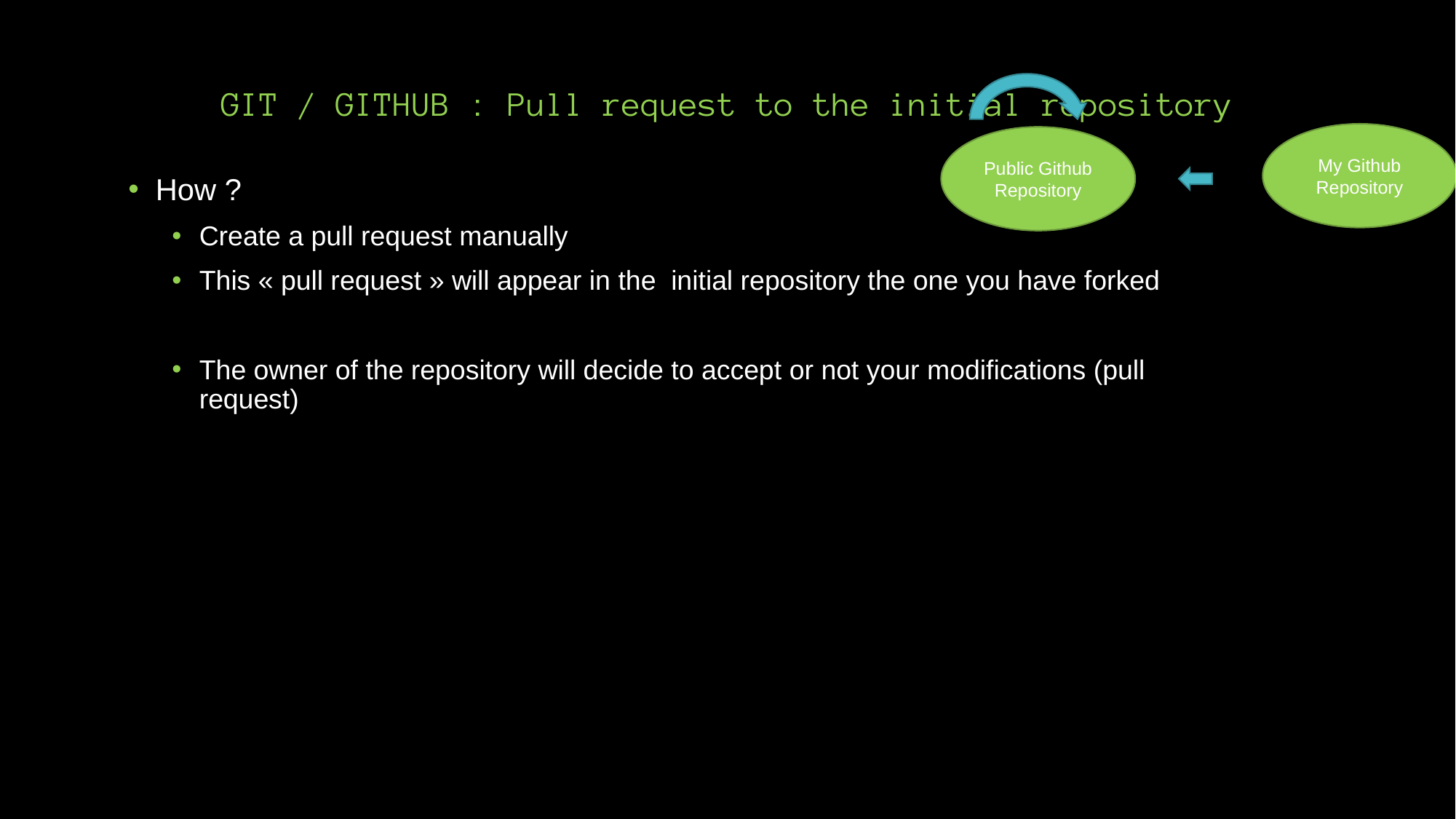

git config --global user.name "Mon Nom" git config --global user.email "votreemail@votreemail.com"

# GIT / GITHUB : Pull request to the initial repository

My Github Repository
Public Github Repository

How ?
Create a pull request manually
This « pull request » will appear in the  initial repository the one you have forked

The owner of the repository will decide to accept or not your modifications (pull request)